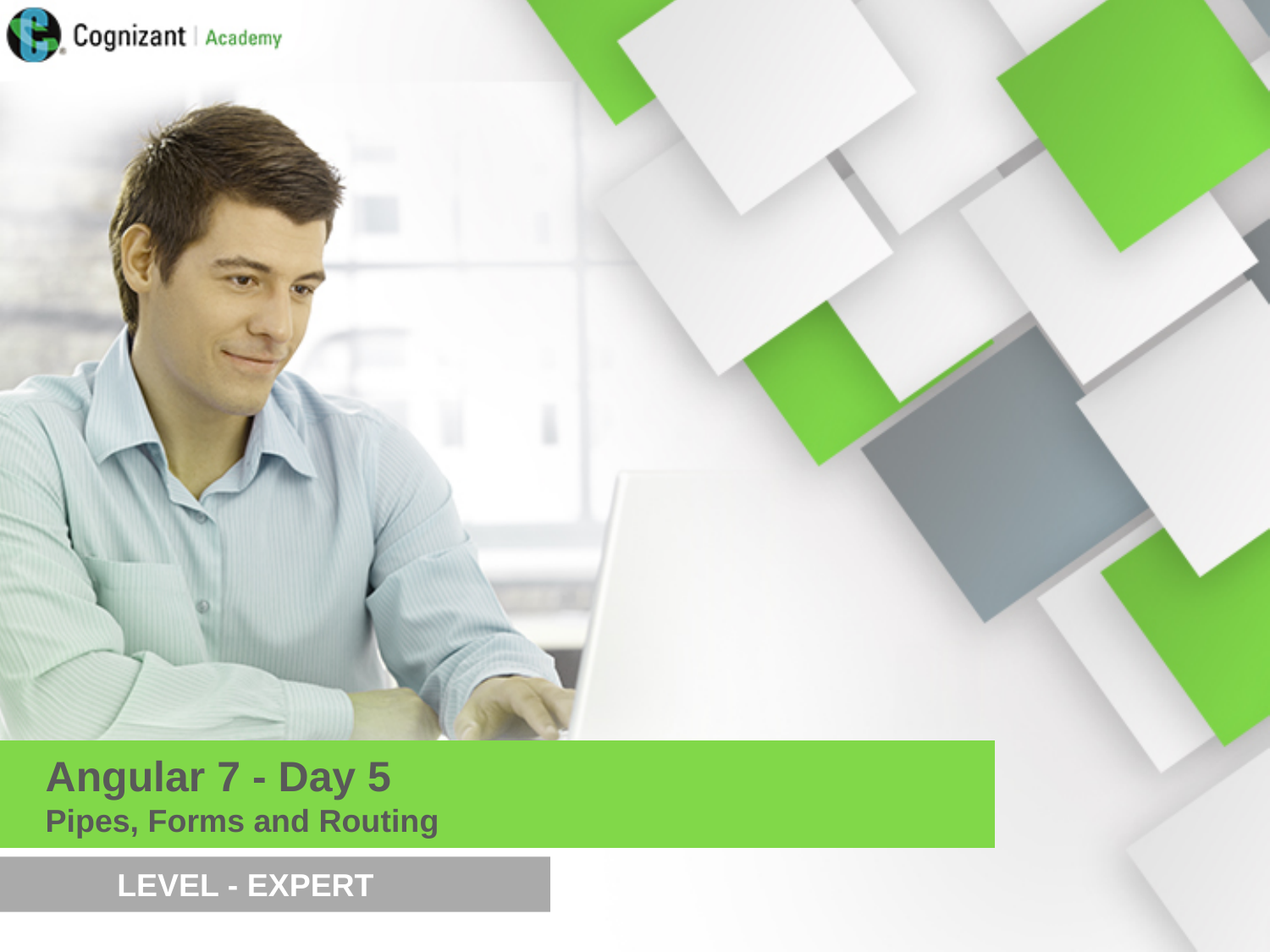

Angular 7 - Day 5
Pipes, Forms and Routing